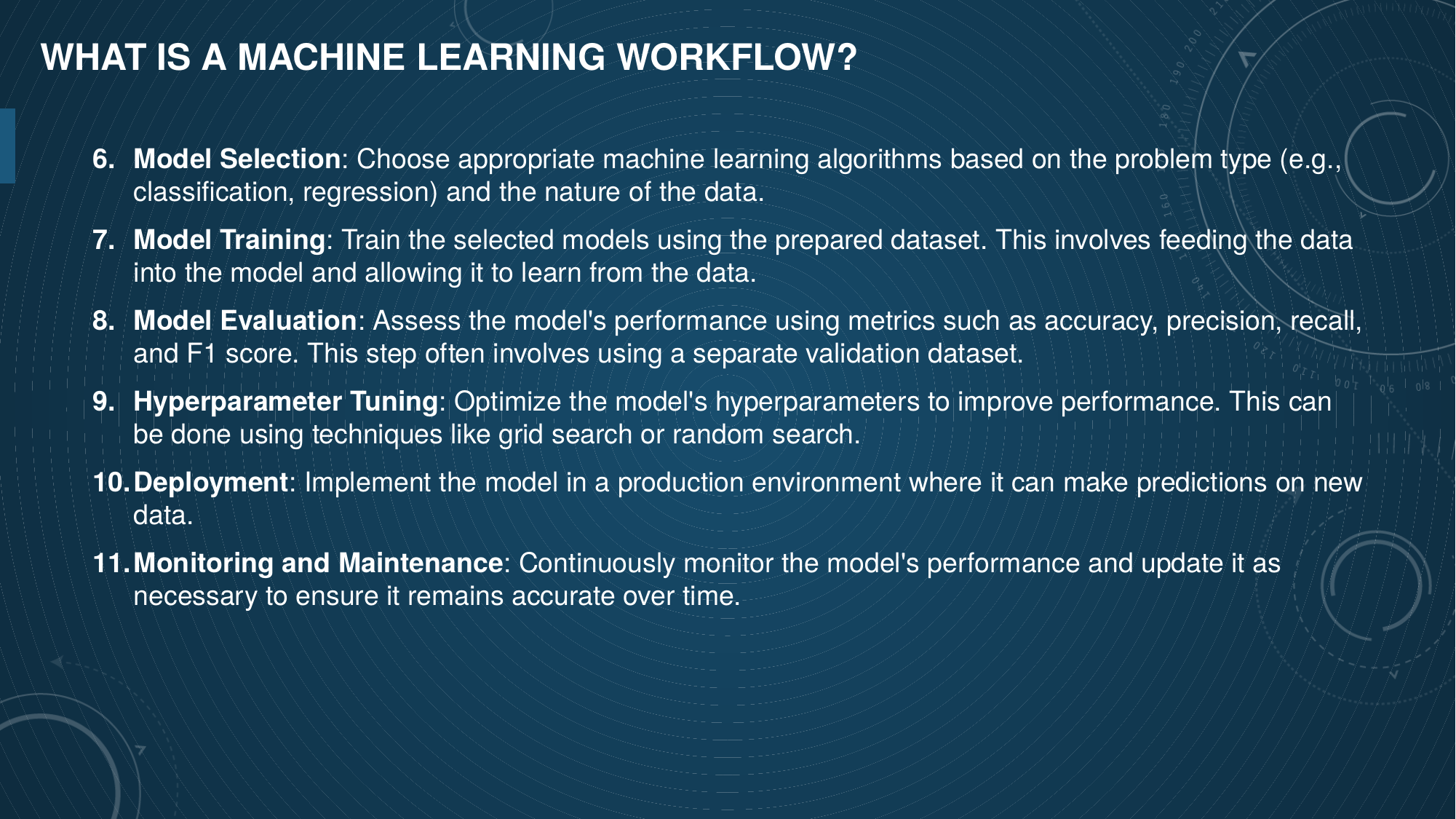

# What is a Machine Learning Workflow?
Model Selection: Choose appropriate machine learning algorithms based on the problem type (e.g., classification, regression) and the nature of the data.
Model Training: Train the selected models using the prepared dataset. This involves feeding the data into the model and allowing it to learn from the data.
Model Evaluation: Assess the model's performance using metrics such as accuracy, precision, recall, and F1 score. This step often involves using a separate validation dataset.
Hyperparameter Tuning: Optimize the model's hyperparameters to improve performance. This can be done using techniques like grid search or random search.
Deployment: Implement the model in a production environment where it can make predictions on new data.
Monitoring and Maintenance: Continuously monitor the model's performance and update it as necessary to ensure it remains accurate over time.